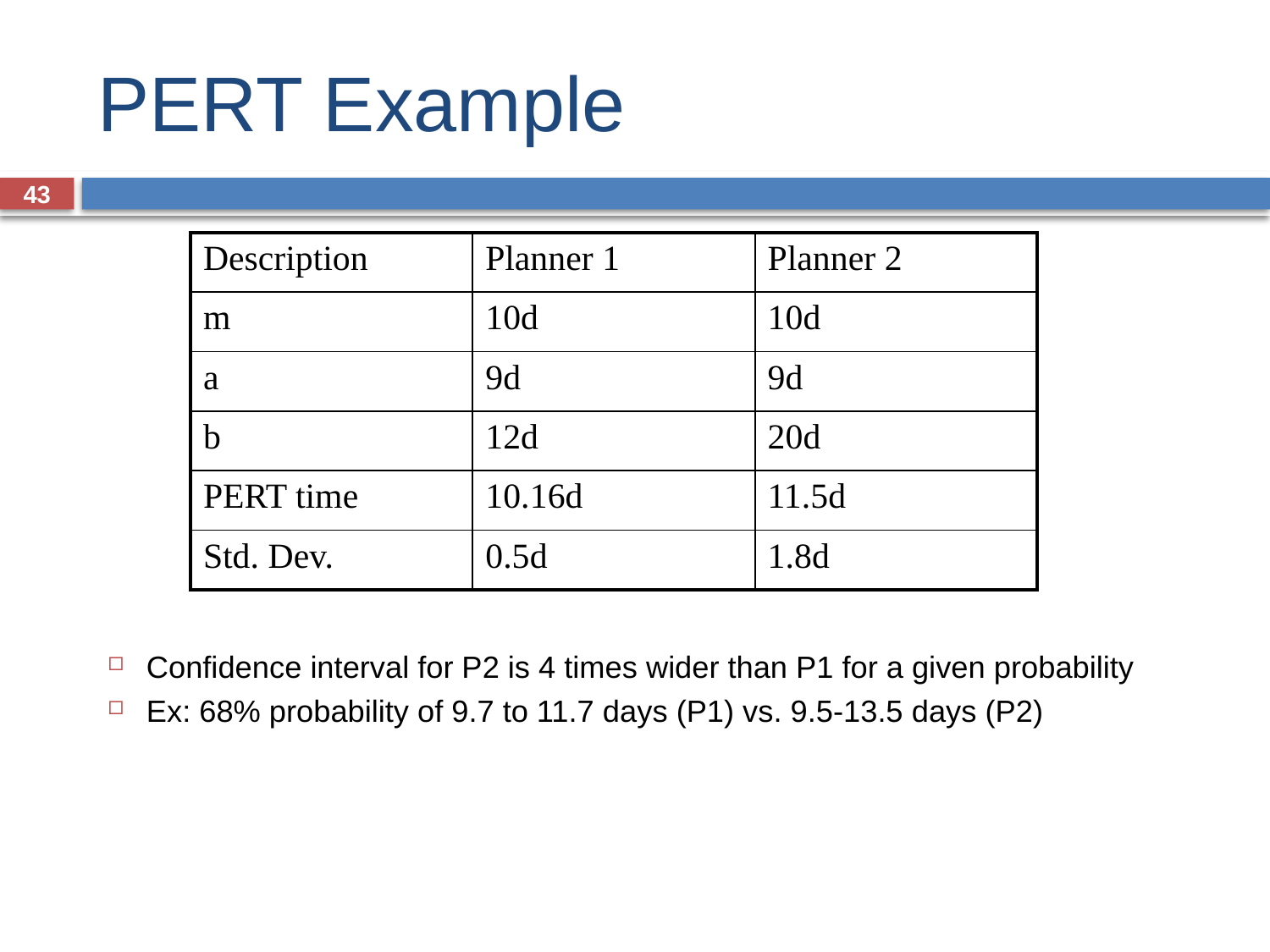

# PERT Example
43
| Description | Planner 1 | Planner 2 |
| --- | --- | --- |
| m | 10d | 10d |
| a | 9d | 9d |
| b | 12d | 20d |
| PERT time | 10.16d | 11.5d |
| Std. Dev. | 0.5d | 1.8d |
Confidence interval for P2 is 4 times wider than P1 for a given probability
Ex: 68% probability of 9.7 to 11.7 days (P1) vs. 9.5-13.5 days (P2)